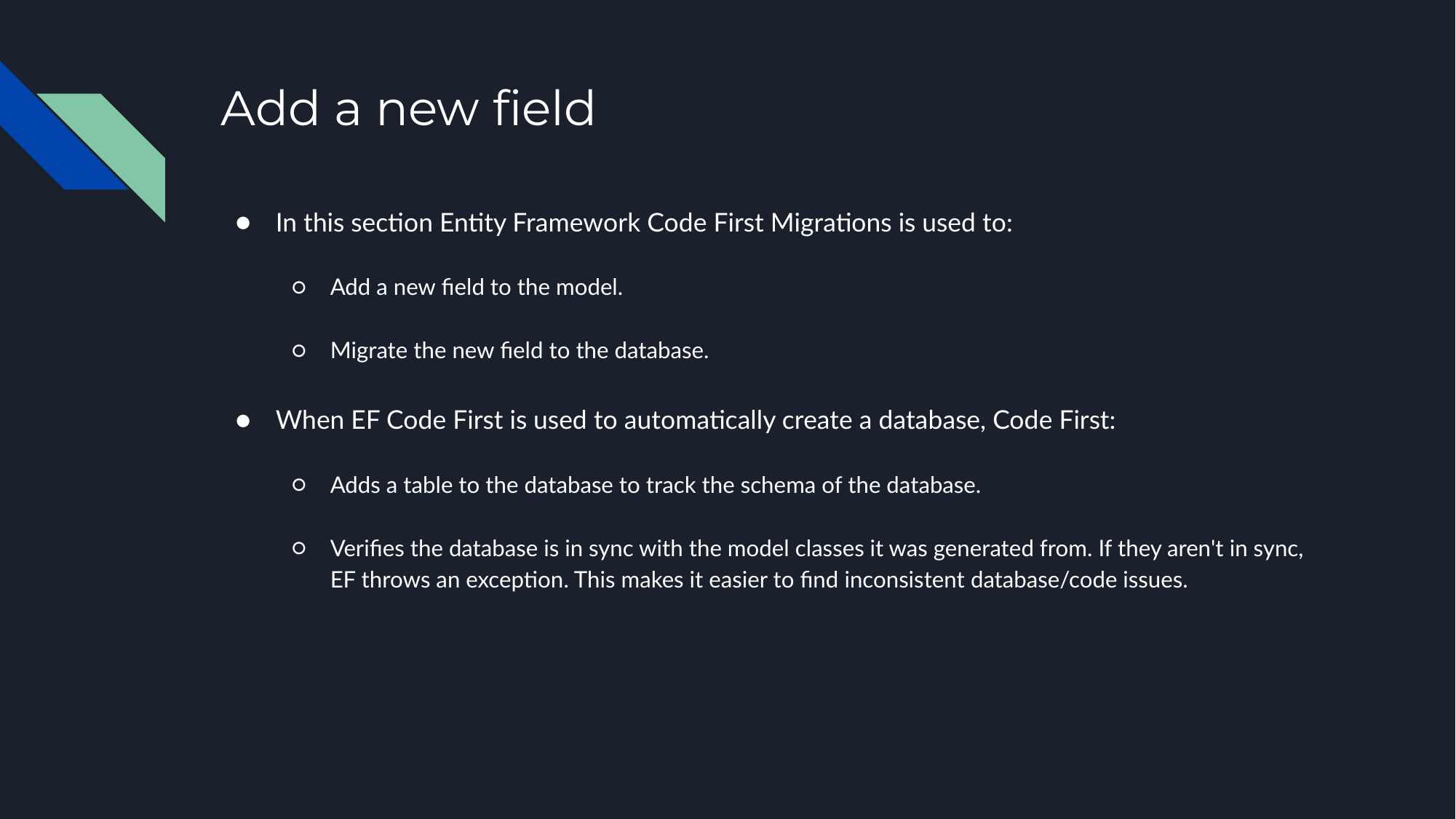

# Add a new field
In this section Entity Framework Code First Migrations is used to:
Add a new field to the model.
Migrate the new field to the database.

When EF Code First is used to automatically create a database, Code First:
Adds a table to the database to track the schema of the database.
Verifies the database is in sync with the model classes it was generated from. If they aren't in sync, EF throws an exception. This makes it easier to find inconsistent database/code issues.